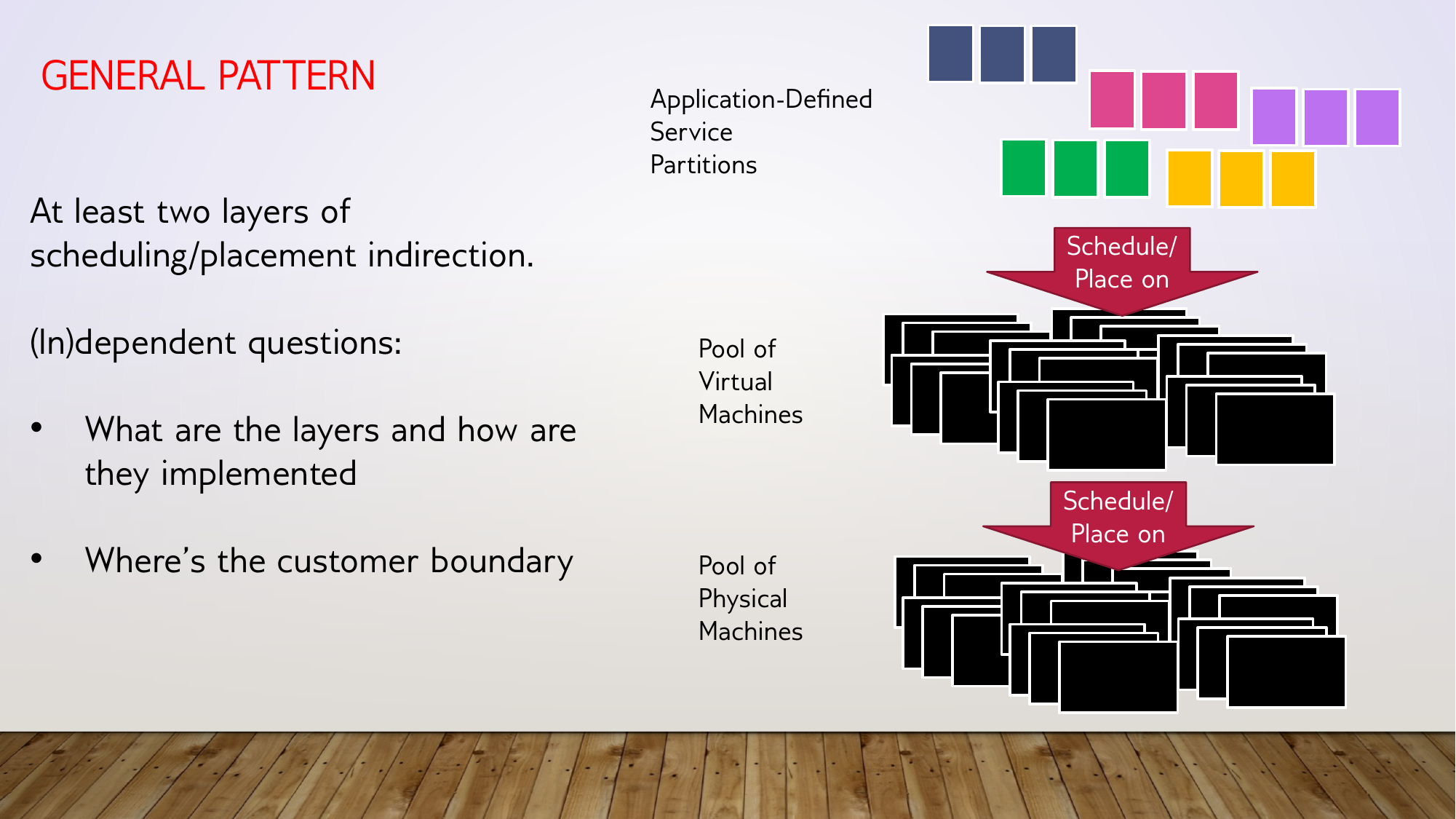

# General pattern

Application-Defined
Service
Partitions

At least two layers of scheduling/placement indirection.

(In)dependent questions:

What are the layers and how are they implemented

Where’s the customer boundary
Schedule/Place on

Pool of Virtual Machines

Schedule/Place on
Pool of Physical Machines